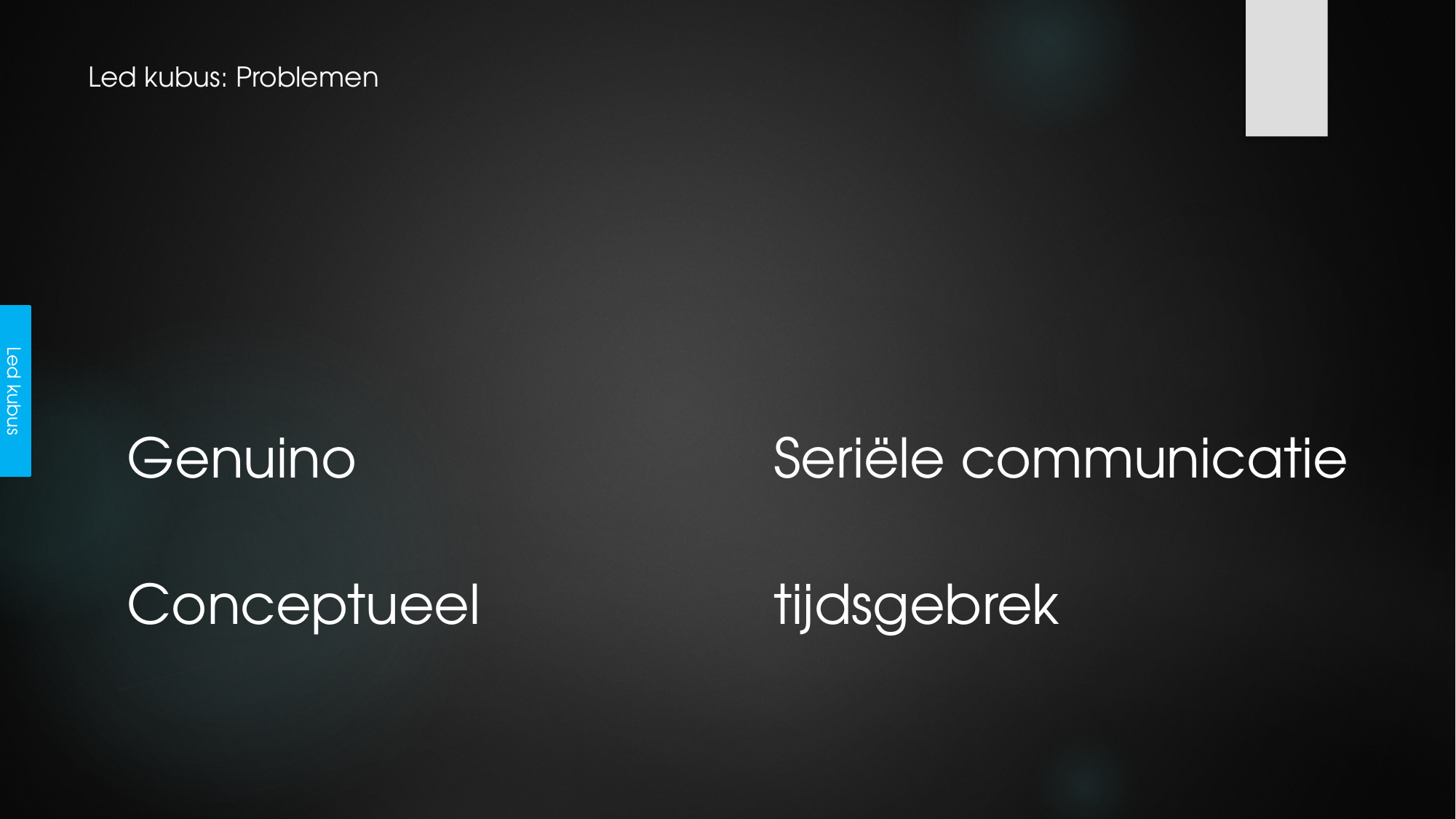

# Led kubus: Problemen
Genuino
Conceptueel
Seriële communicatie
tijdsgebrek
Led kubus